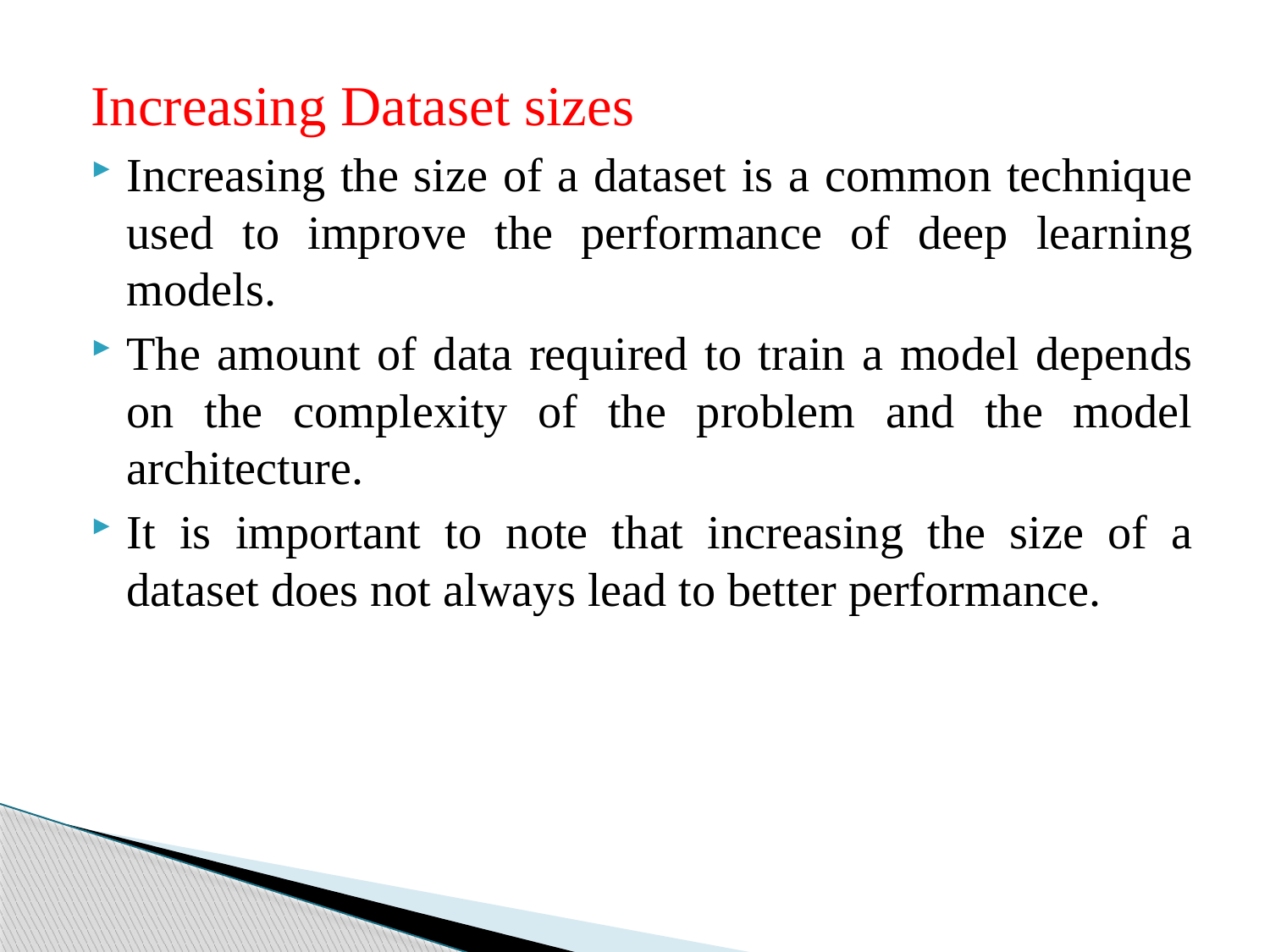

Increasing Dataset sizes
Increasing the size of a dataset is a common technique used to improve the performance of deep learning models.
The amount of data required to train a model depends on the complexity of the problem and the model architecture.
It is important to note that increasing the size of a dataset does not always lead to better performance.